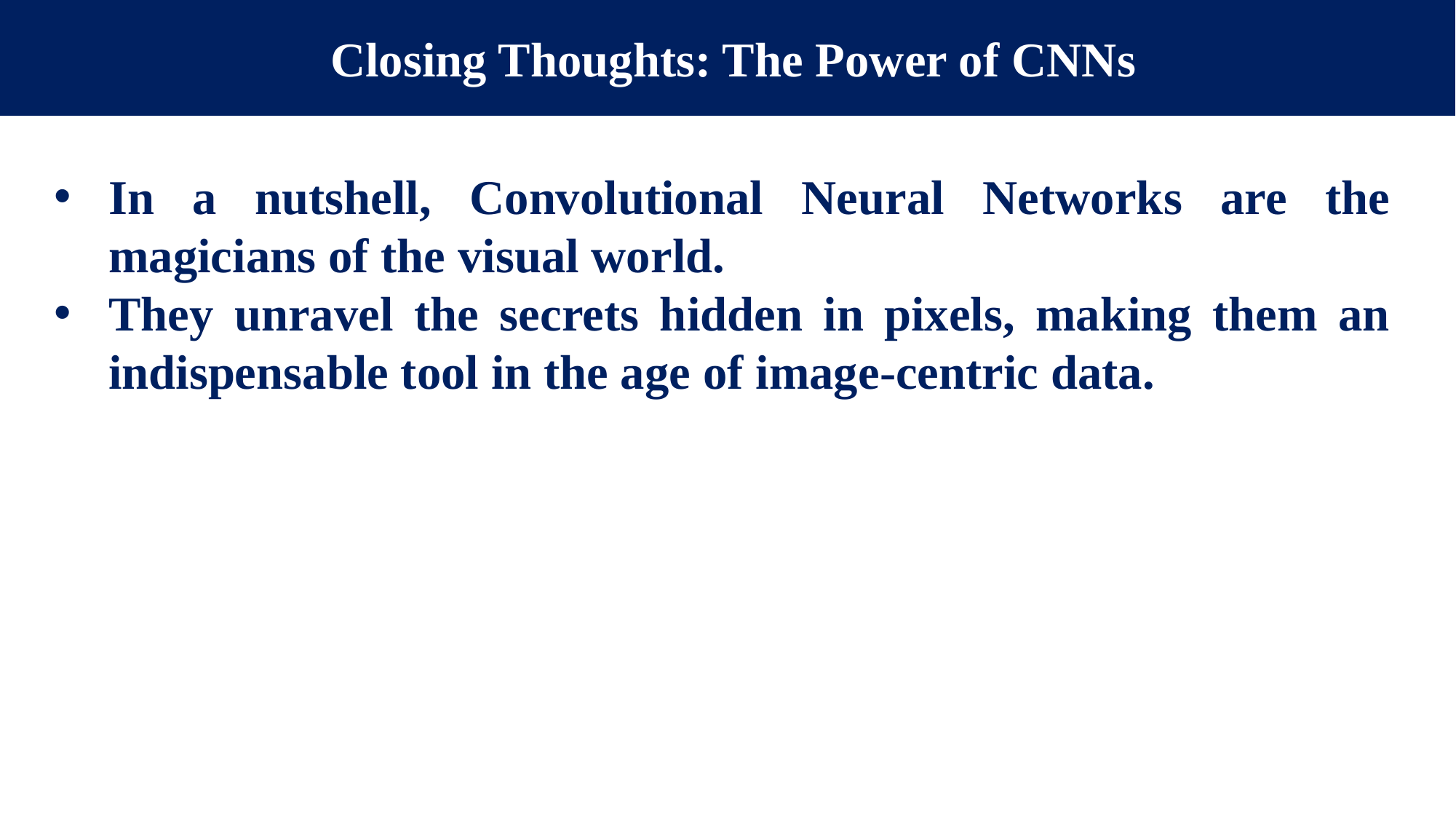

Closing Thoughts: The Power of CNNs
In a nutshell, Convolutional Neural Networks are the magicians of the visual world.
They unravel the secrets hidden in pixels, making them an indispensable tool in the age of image-centric data.